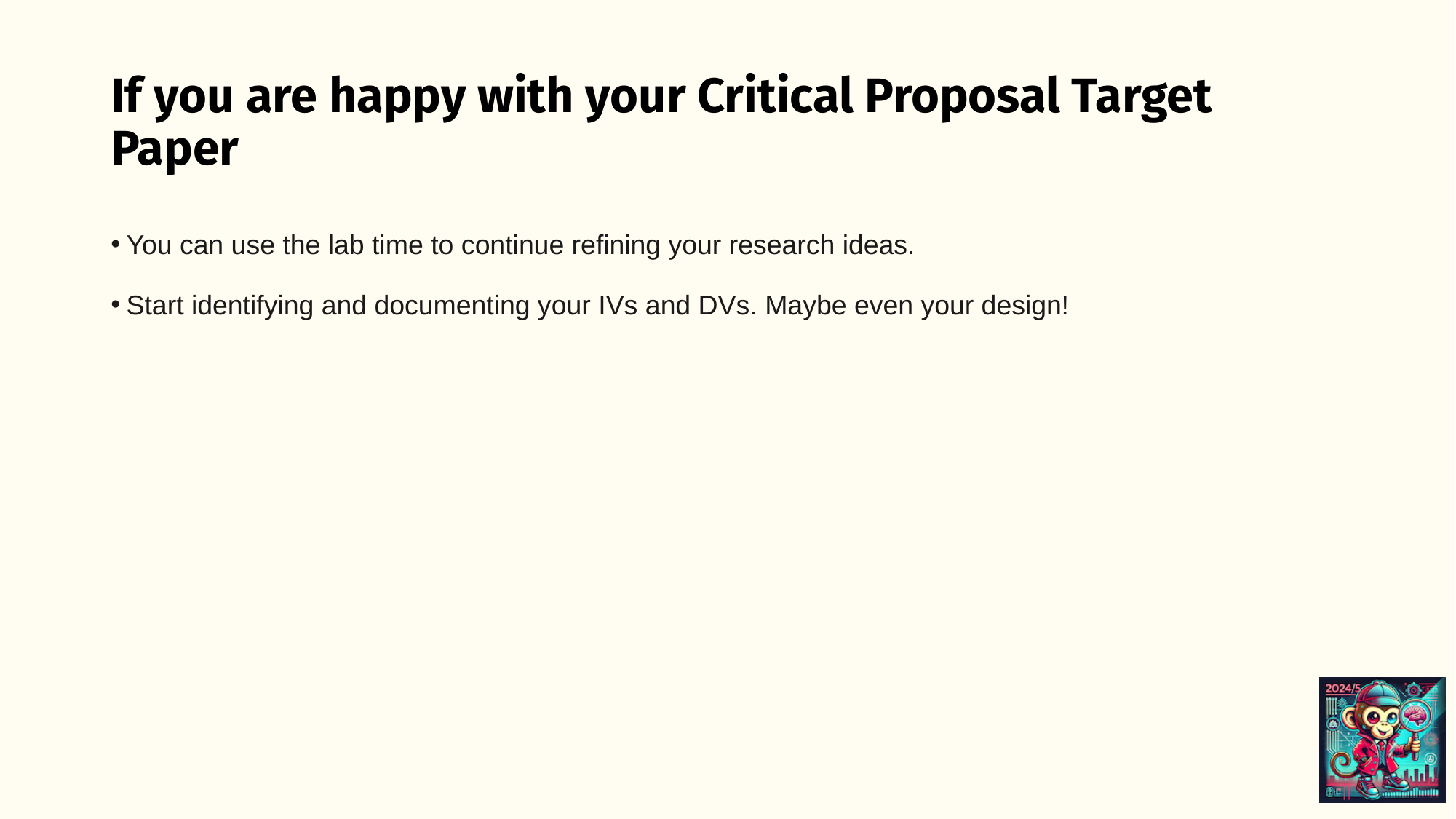

# If you are happy with your Critical Proposal Target Paper
You can use the lab time to continue refining your research ideas.
Start identifying and documenting your IVs and DVs. Maybe even your design!